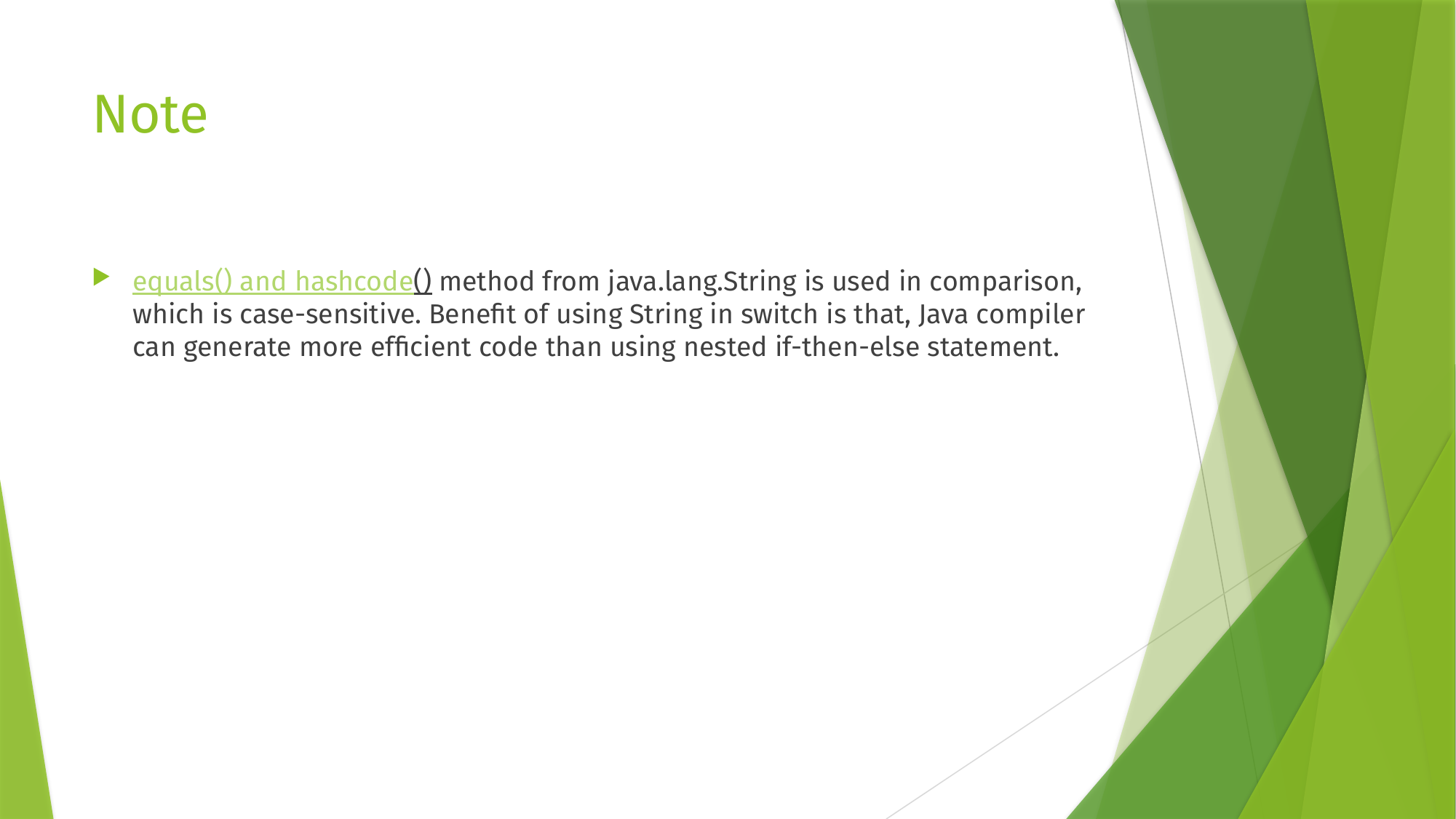

# Note
equals() and hashcode() method from java.lang.String is used in comparison, which is case-sensitive. Benefit of using String in switch is that, Java compiler can generate more efficient code than using nested if-then-else statement.